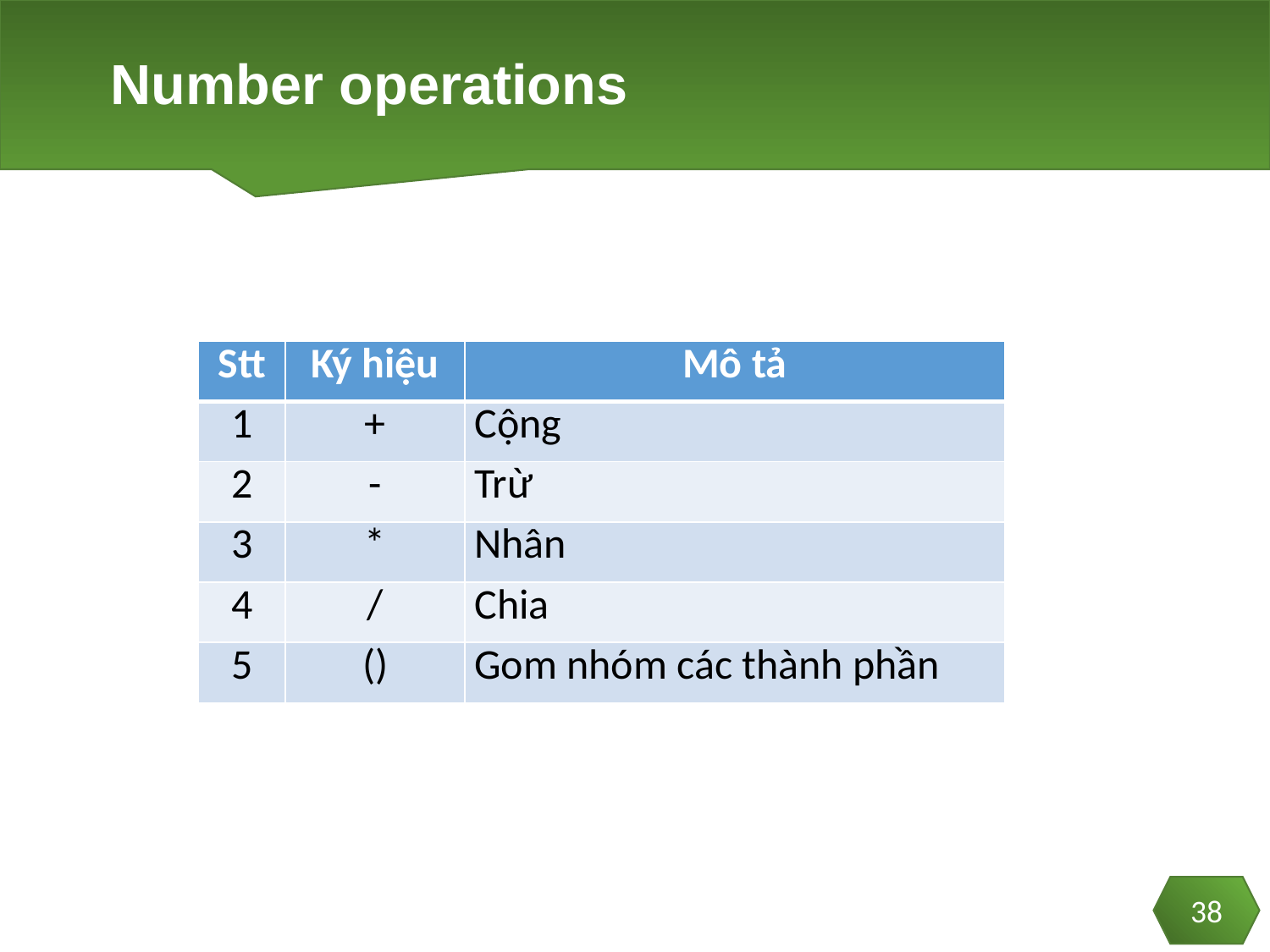

# Number operations
| Stt | Ký hiệu | Mô tả |
| --- | --- | --- |
| 1 | + | Cộng |
| 2 | - | Trừ |
| 3 | \* | Nhân |
| 4 | / | Chia |
| 5 | () | Gom nhóm các thành phần |